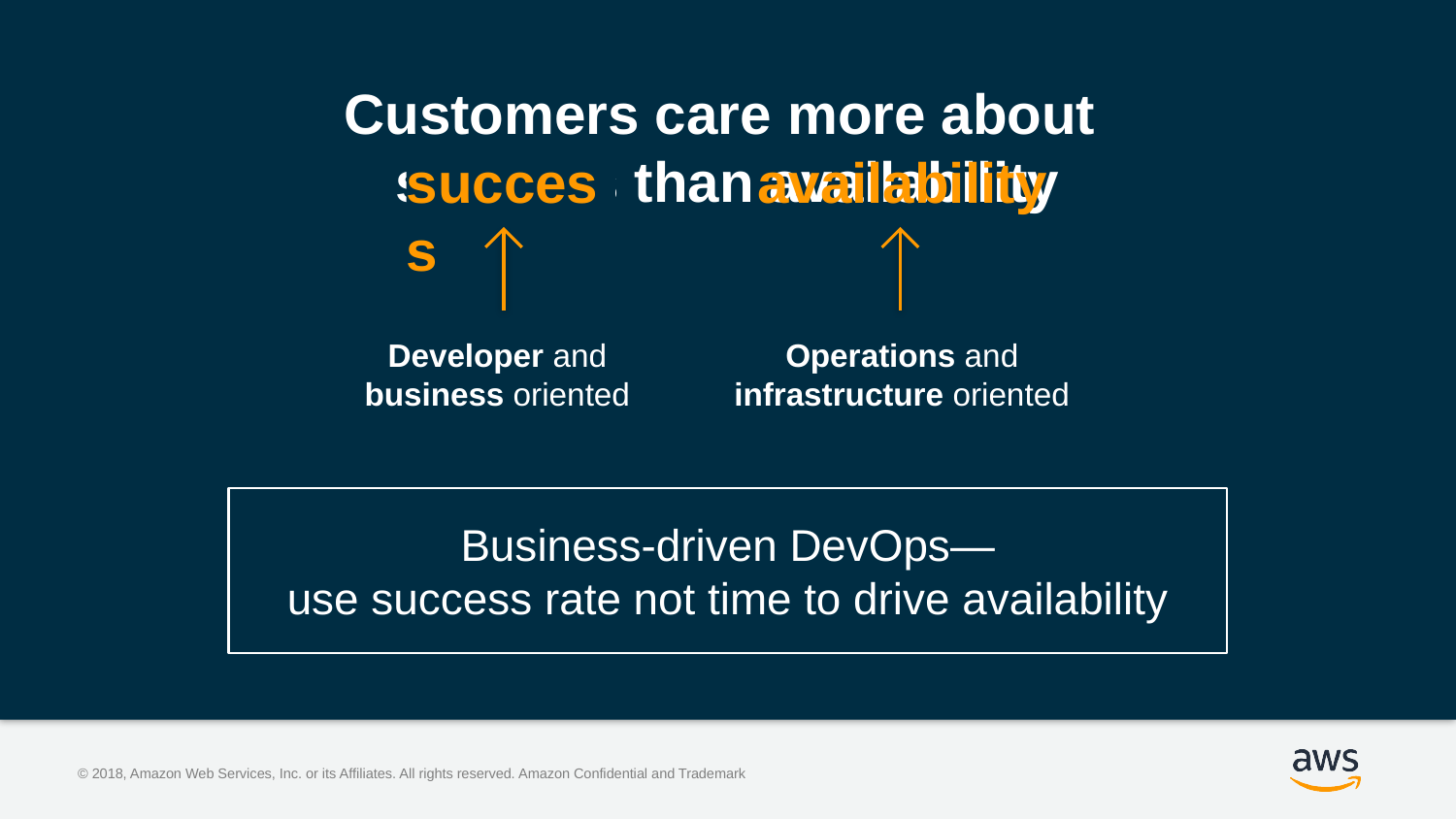

Customers care more about
success than availability
success
availability

Developer and business oriented
Operations and infrastructure oriented
Business-driven DevOps—
use success rate not time to drive availability